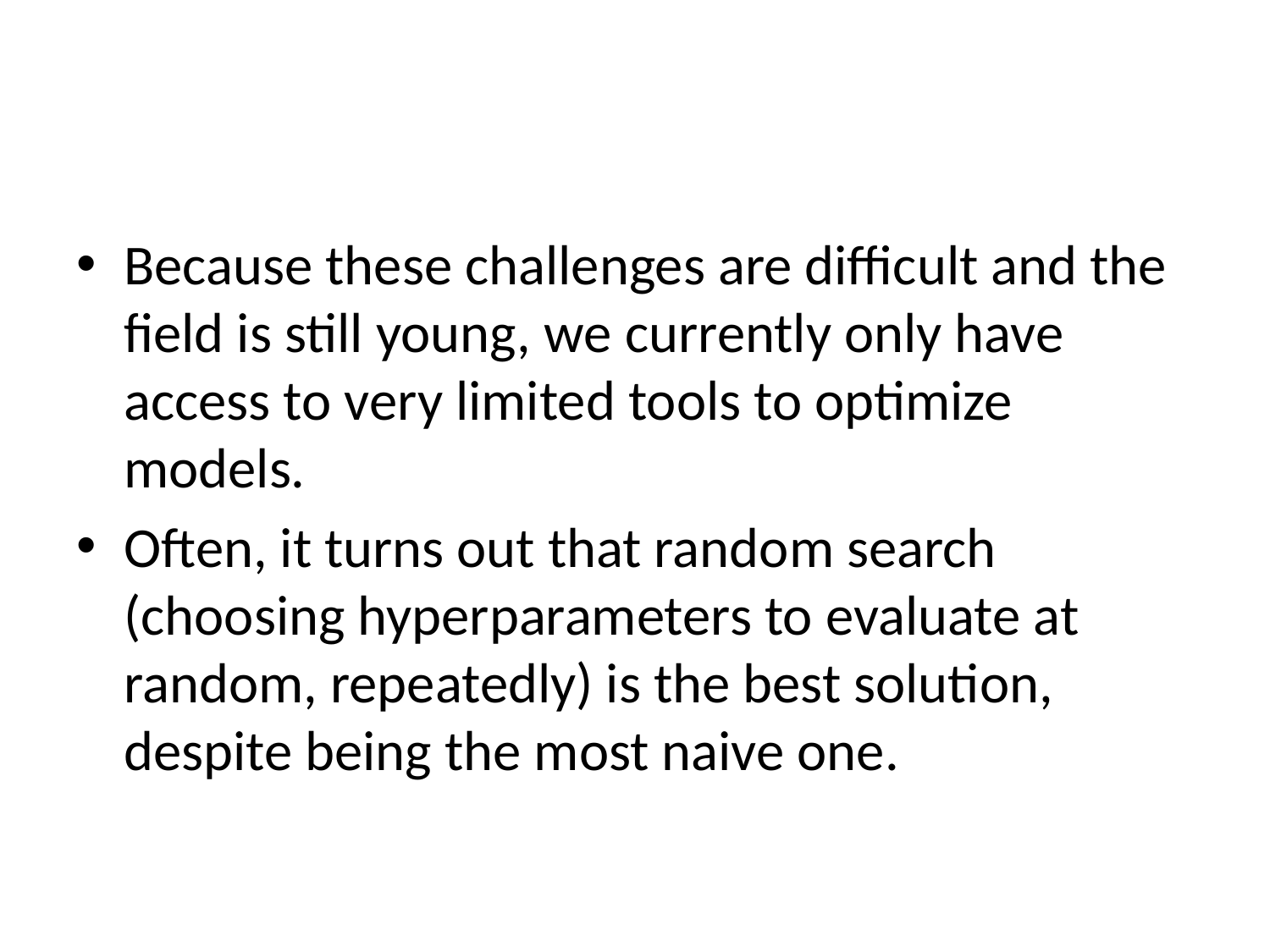

#
Because these challenges are difficult and the field is still young, we currently only have access to very limited tools to optimize models.
Often, it turns out that random search (choosing hyperparameters to evaluate at random, repeatedly) is the best solution, despite being the most naive one.